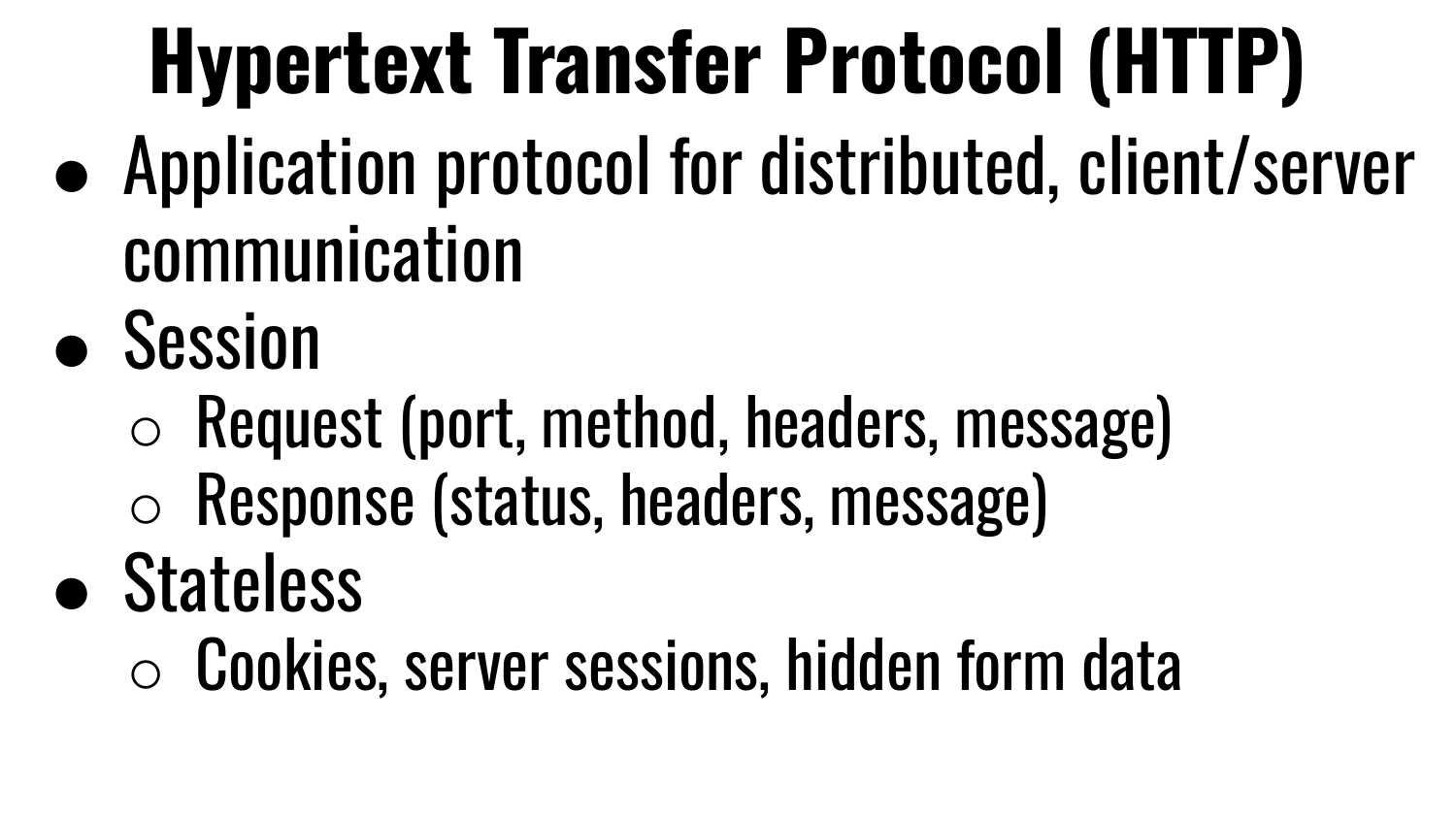

# Hypertext Transfer Protocol (HTTP)
Application protocol for distributed, client/server communication
Session
Request (port, method, headers, message)
Response (status, headers, message)
Stateless
Cookies, server sessions, hidden form data